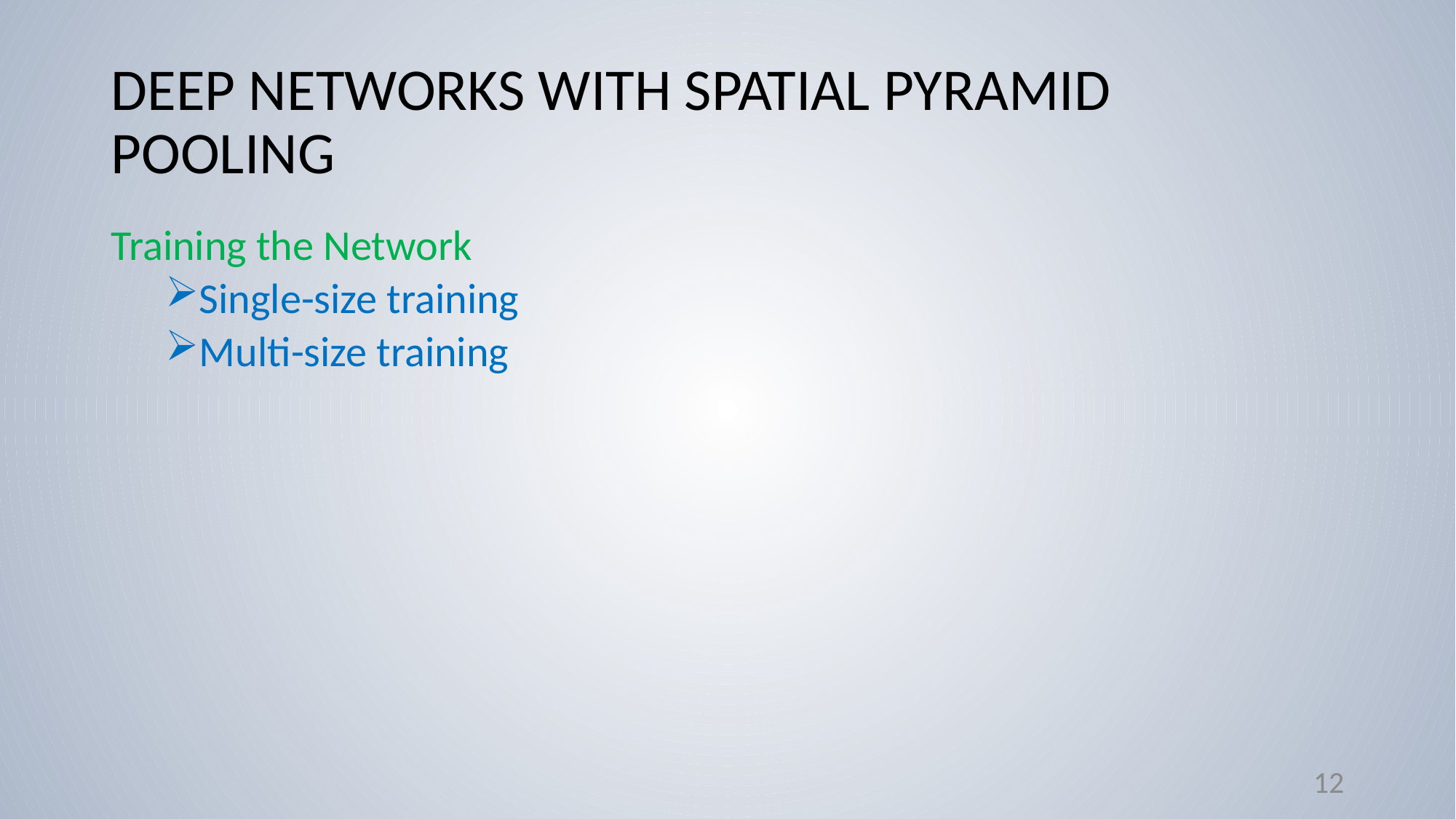

# DEEP NETWORKS WITH SPATIAL PYRAMID POOLING
Training the Network
Single-size training
Multi-size training

12